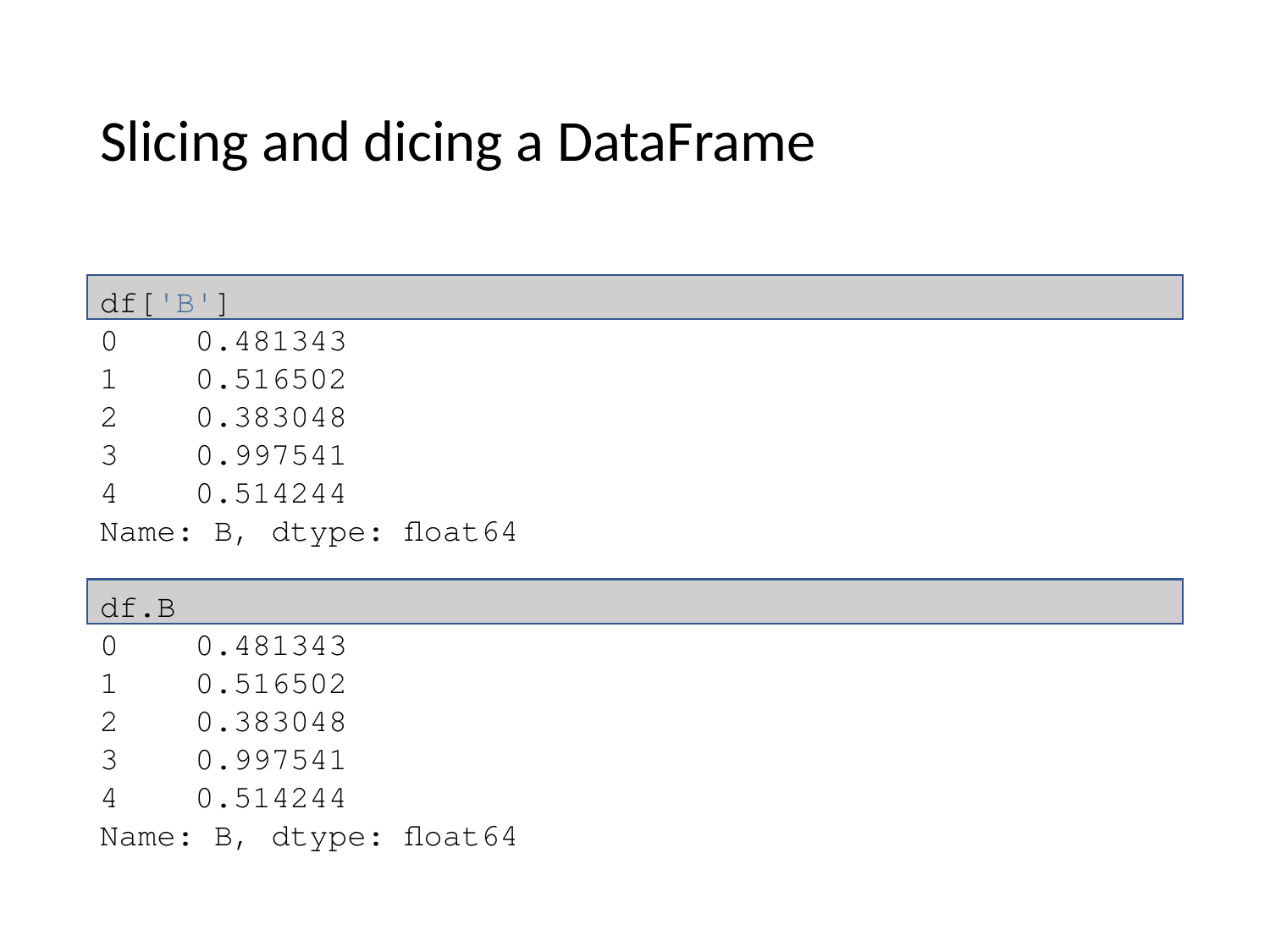

# Slicing and dicing a DataFrame

df['B']
0    0.481343
1    0.516502
2    0.383048
3    0.997541
4    0.514244
Name: B, dtype: float64

df.B
0    0.481343
1    0.516502
2    0.383048
3    0.997541
4    0.514244
Name: B, dtype: float64